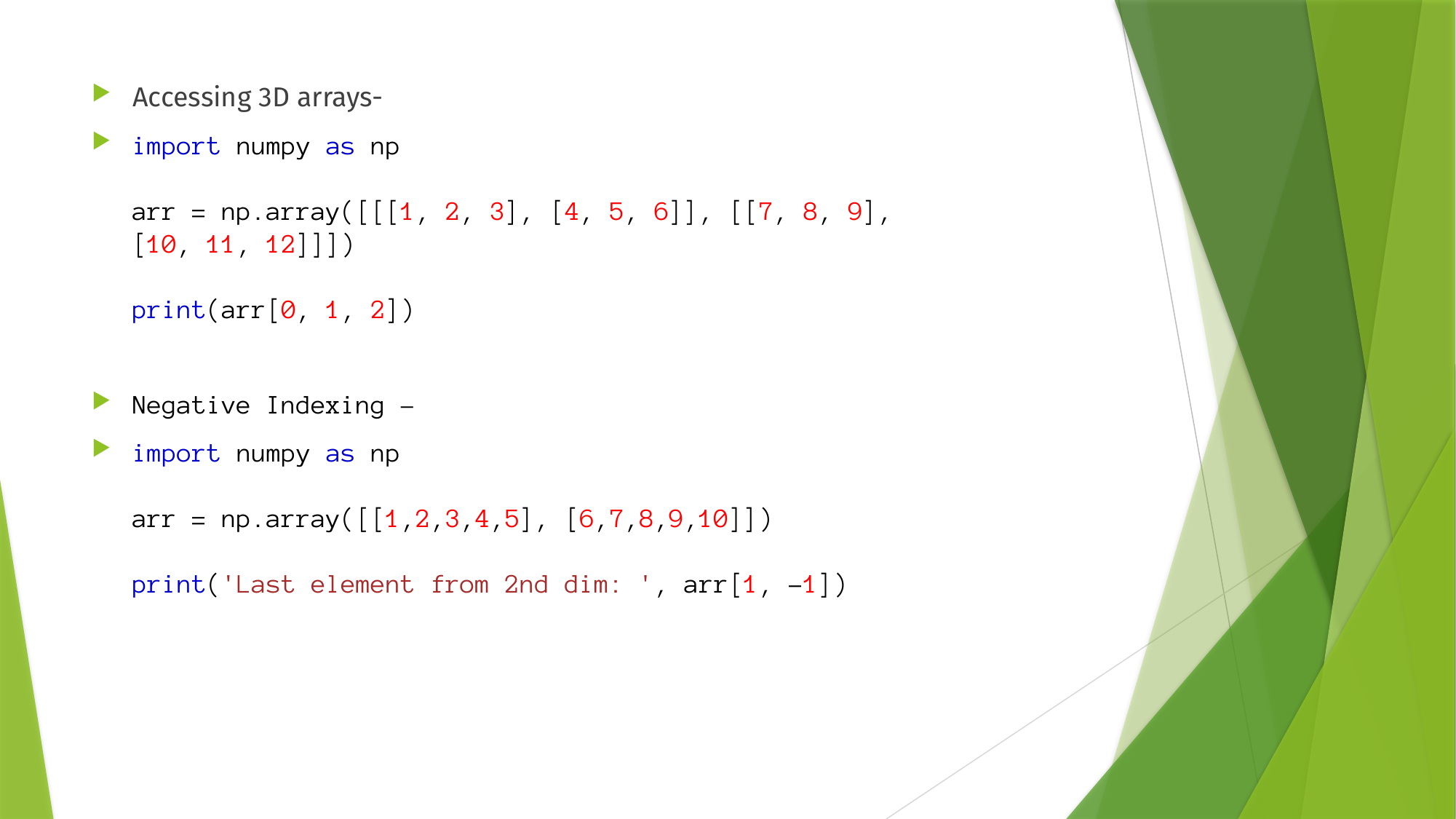

Accessing 3D arrays-
import numpy as np
arr = np.array([[[1, 2, 3], [4, 5, 6]], [[7, 8, 9], [10, 11, 12]]])
print(arr[0, 1, 2])

Negative Indexing –
import numpy as np
arr = np.array([[1,2,3,4,5], [6,7,8,9,10]])
print('Last element from 2nd dim: ', arr[1, -1])